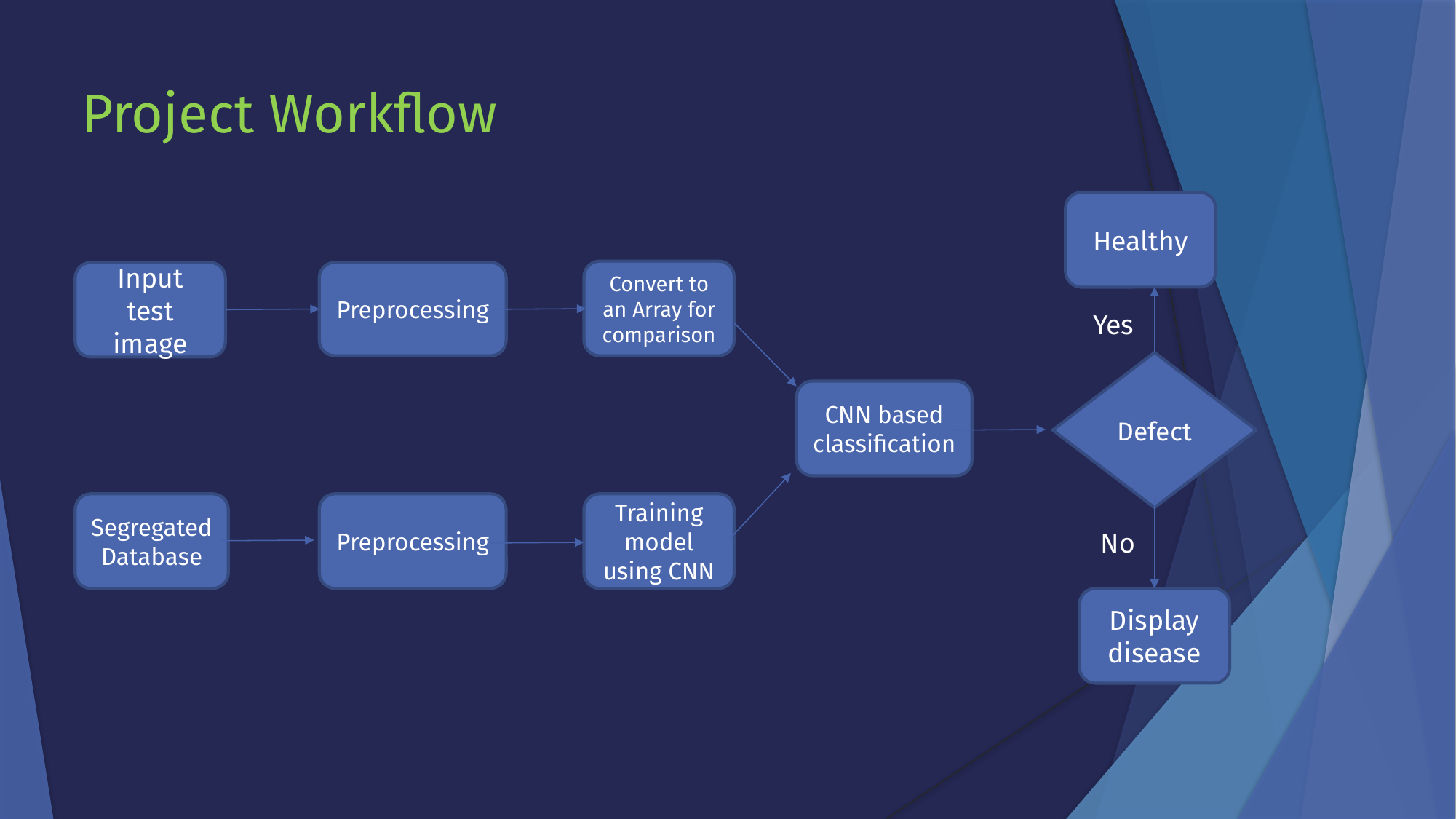

# Project Workflow
Healthy
Convert to an Array for comparison
Preprocessing
Input test image
Yes
Defect
CNN based classification
Segregated Database
Preprocessing
Training model using CNN
No
Display disease